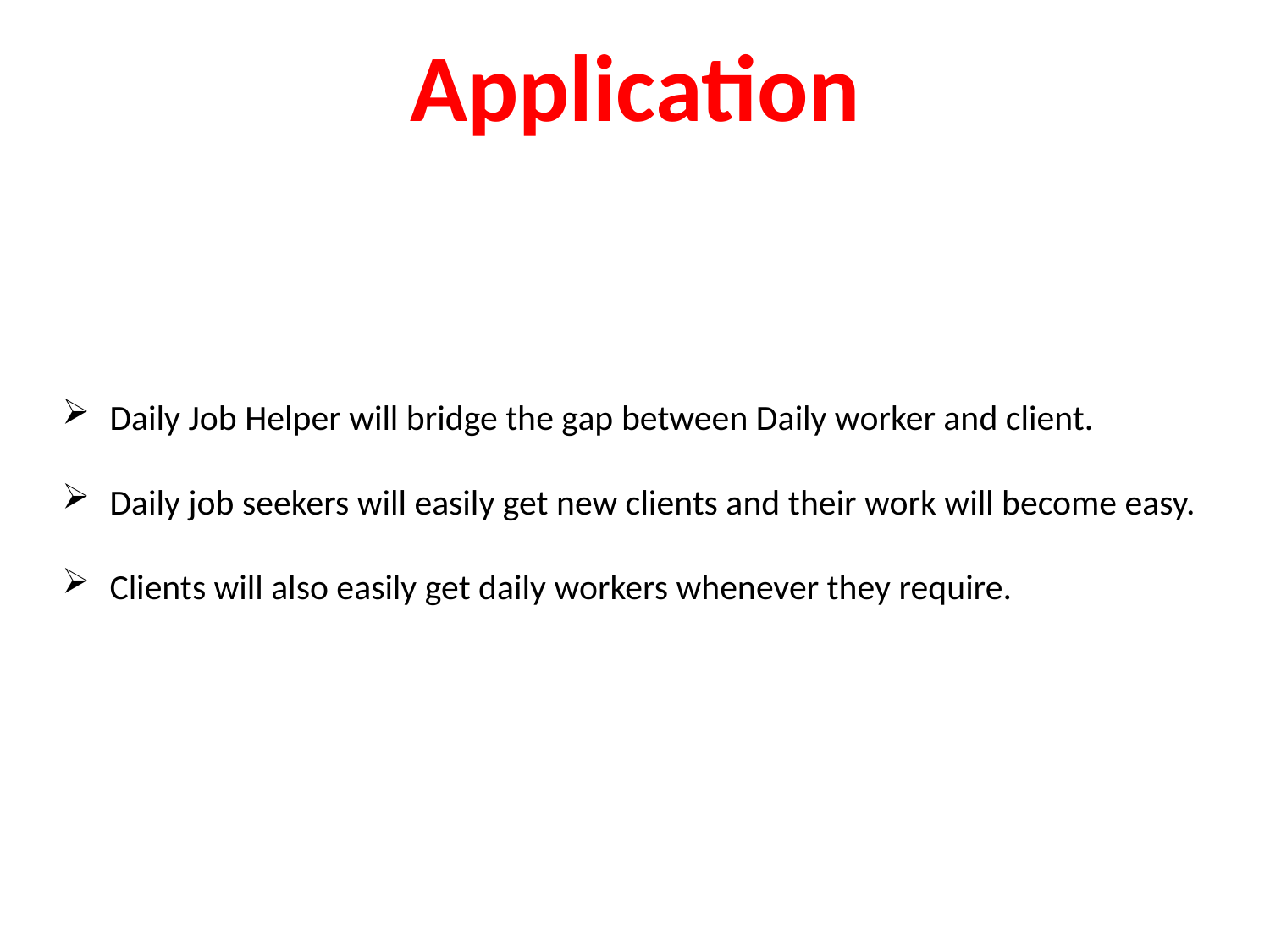

Application

Daily Job Helper will bridge the gap between Daily worker and client.

Daily job seekers will easily get new clients and their work will become easy.

Clients will also easily get daily workers whenever they require.